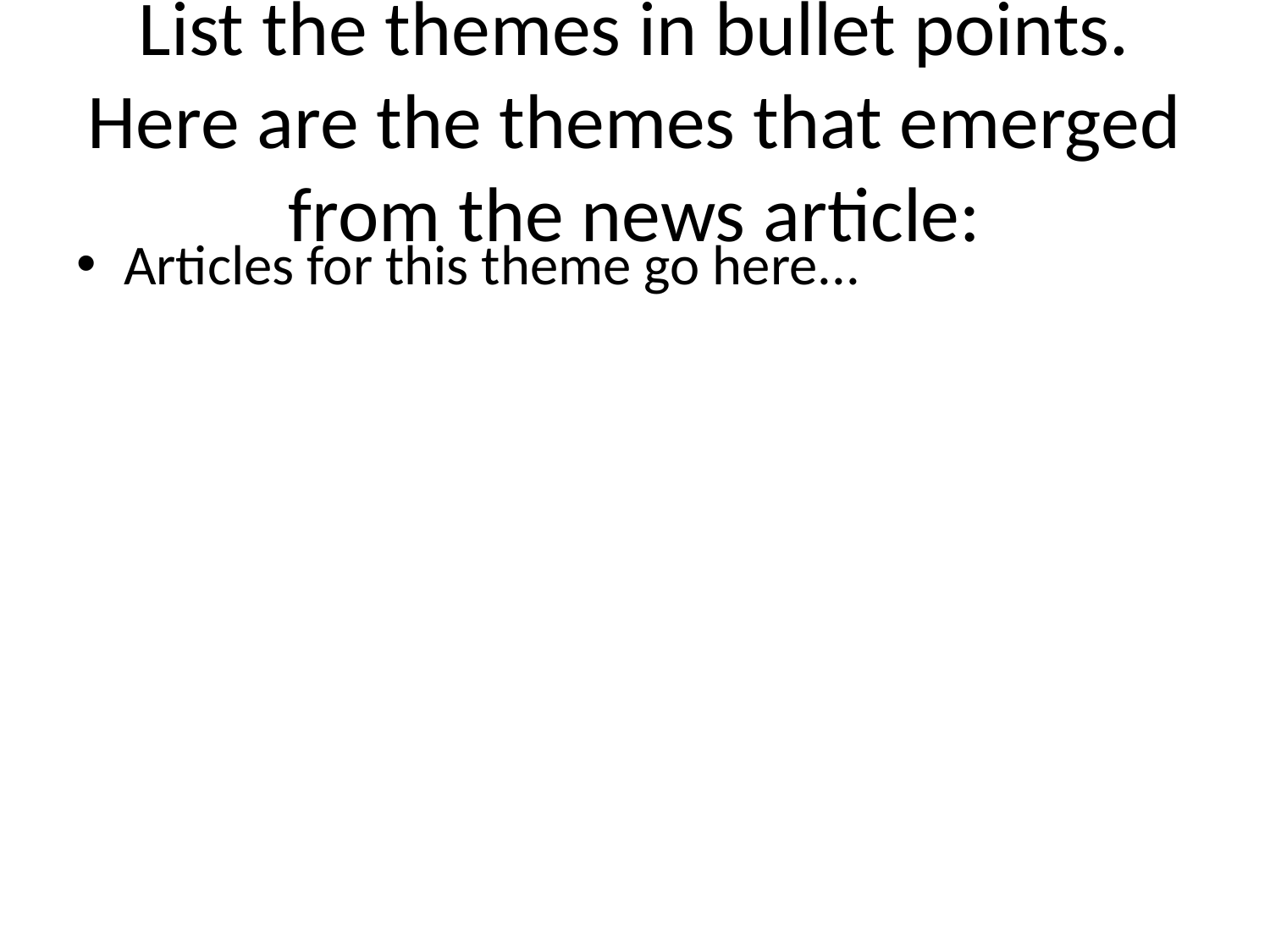

# List the themes in bullet points. Here are the themes that emerged from the news article:
Articles for this theme go here...